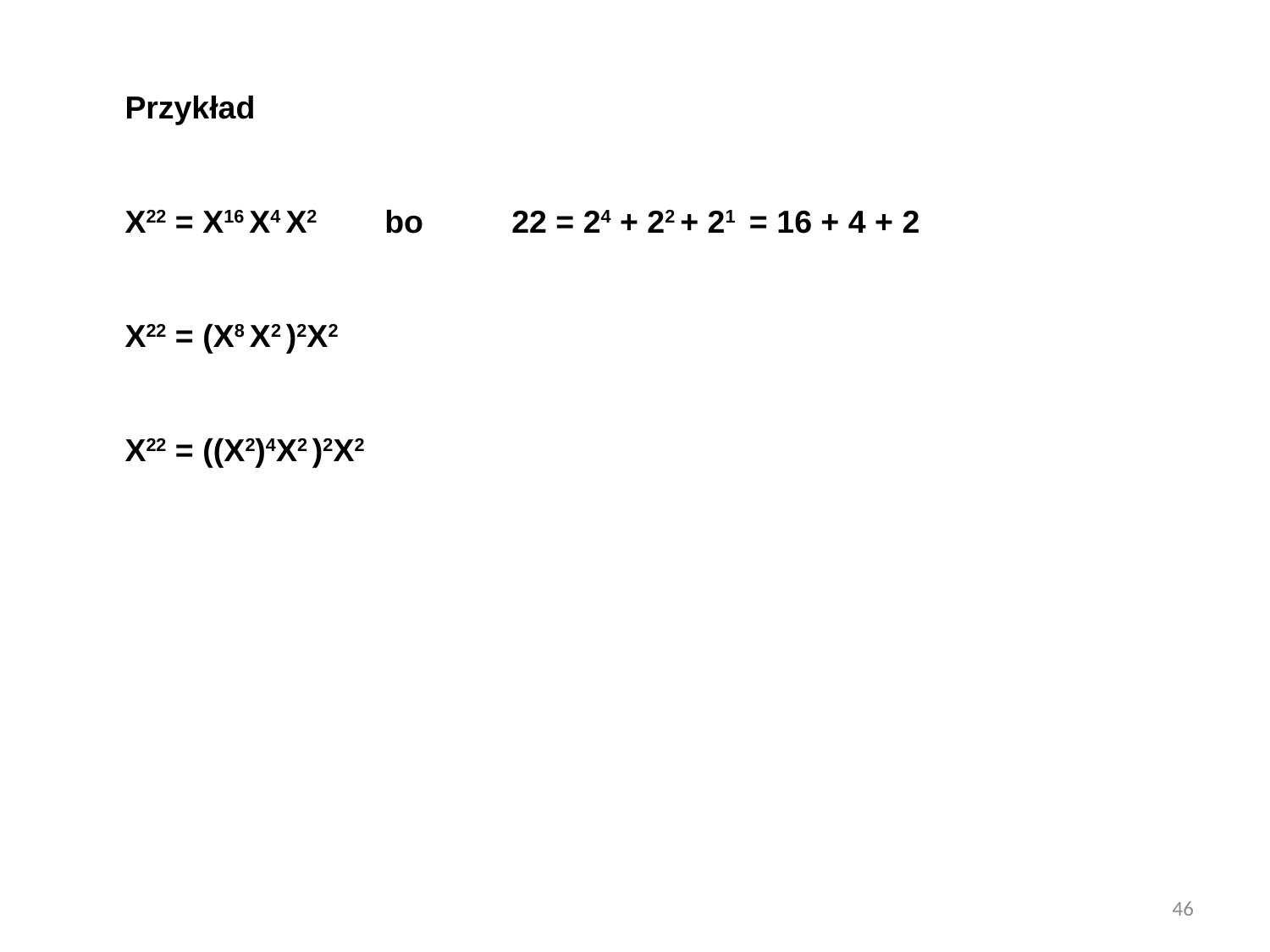

Przykład

X22 = X16 X4 X2 	 bo	 22 = 24 + 22 + 21  = 16 + 4 + 2

X22 = (X8 X2 )2X2

X22 = ((X2)4X2 )2X2
46